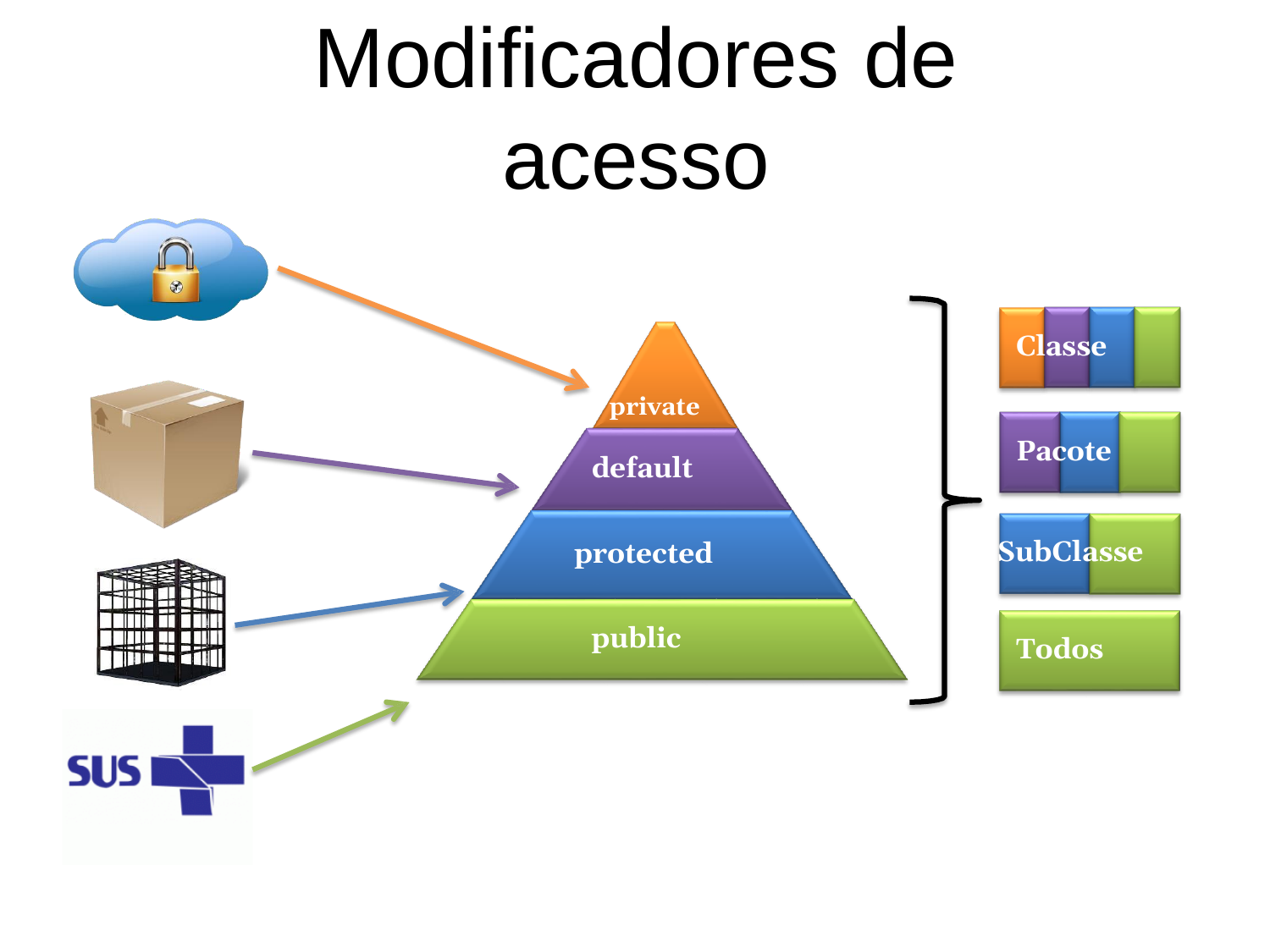

# Modificadores de acesso

Classe
private

Pacote
default

SubClasse
protected

public
Todos